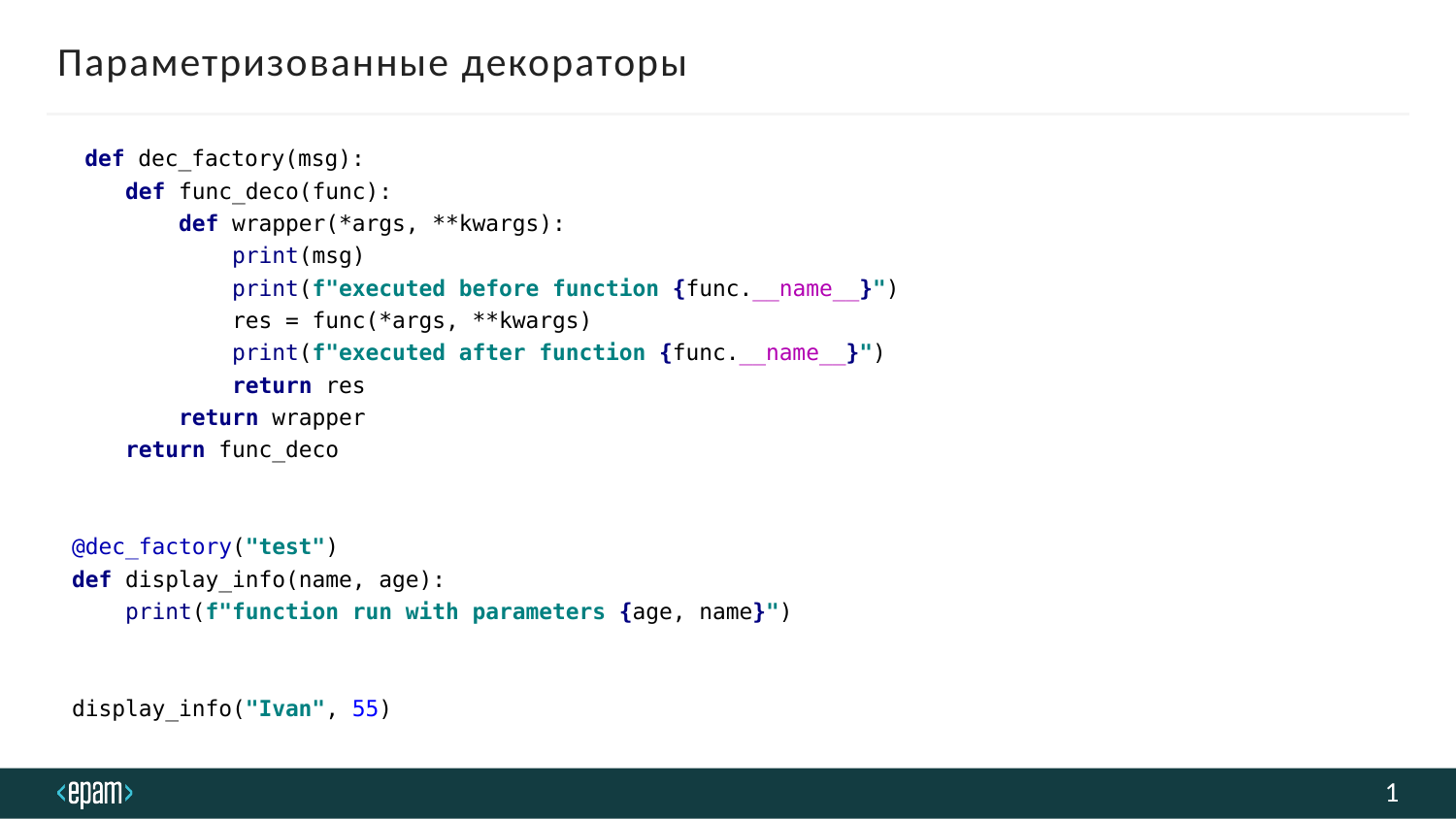

# Параметризованные декораторы
   def dec_factory(msg):
    def func_deco(func):
        def wrapper(*args, **kwargs):
            print(msg)
            print(f"executed before function {func.__name__}")
            res = func(*args, **kwargs)
            print(f"executed after function {func.__name__}")
            return res
        return wrapper
    return func_deco
@dec_factory("test")
def display_info(name, age):
    print(f"function run with parameters {age, name}")
display_info("Ivan", 55)
1